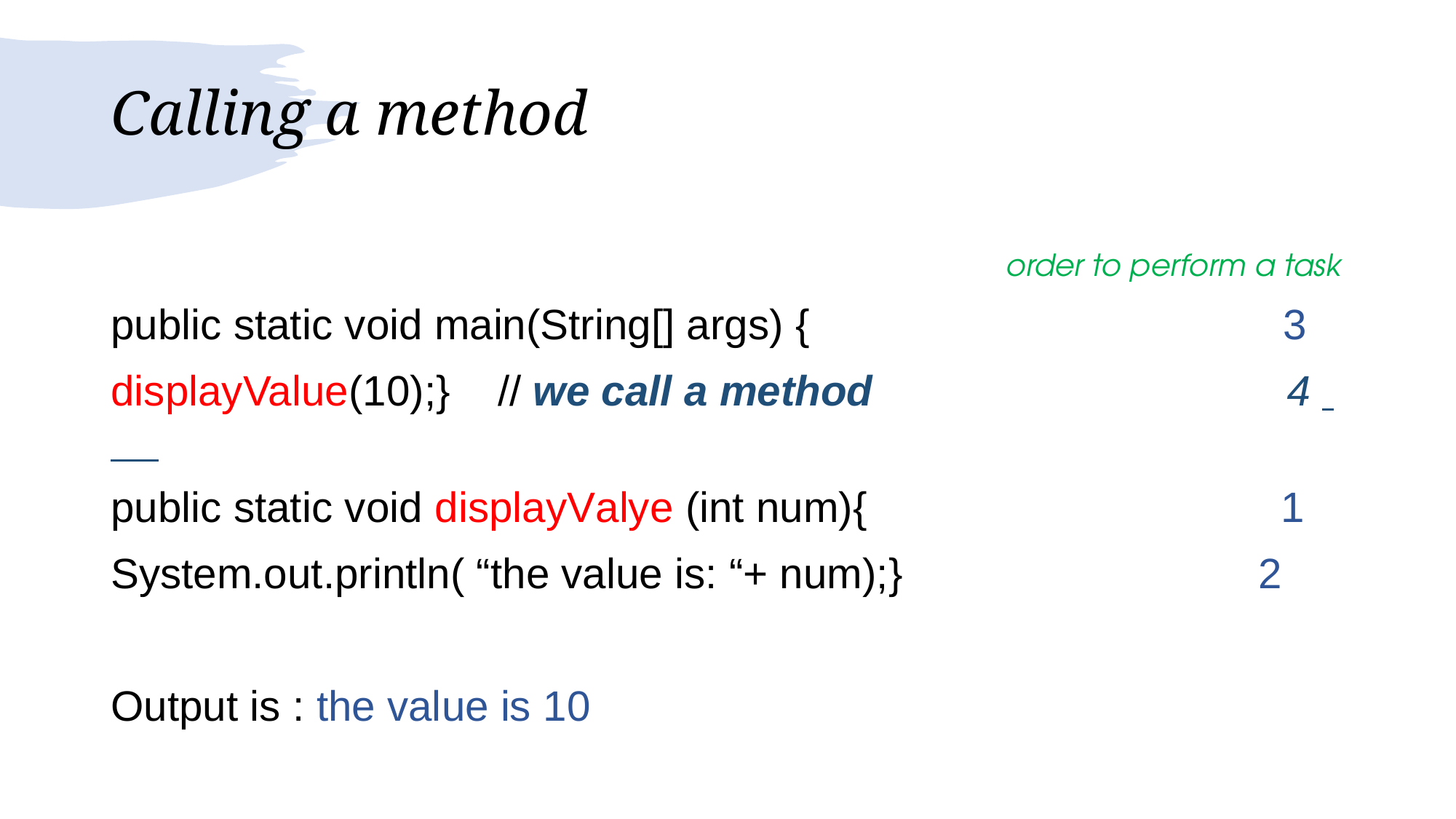

# Calling a method
                                                                                                           order to perform a task
public static void main(String[] args) {                                        3
displayValue(10);}    // we call a method                                   4
public static void displayValye (int num){                                   1
System.out.println( “the value is: “+ num);}                              2

Output is : the value is 10